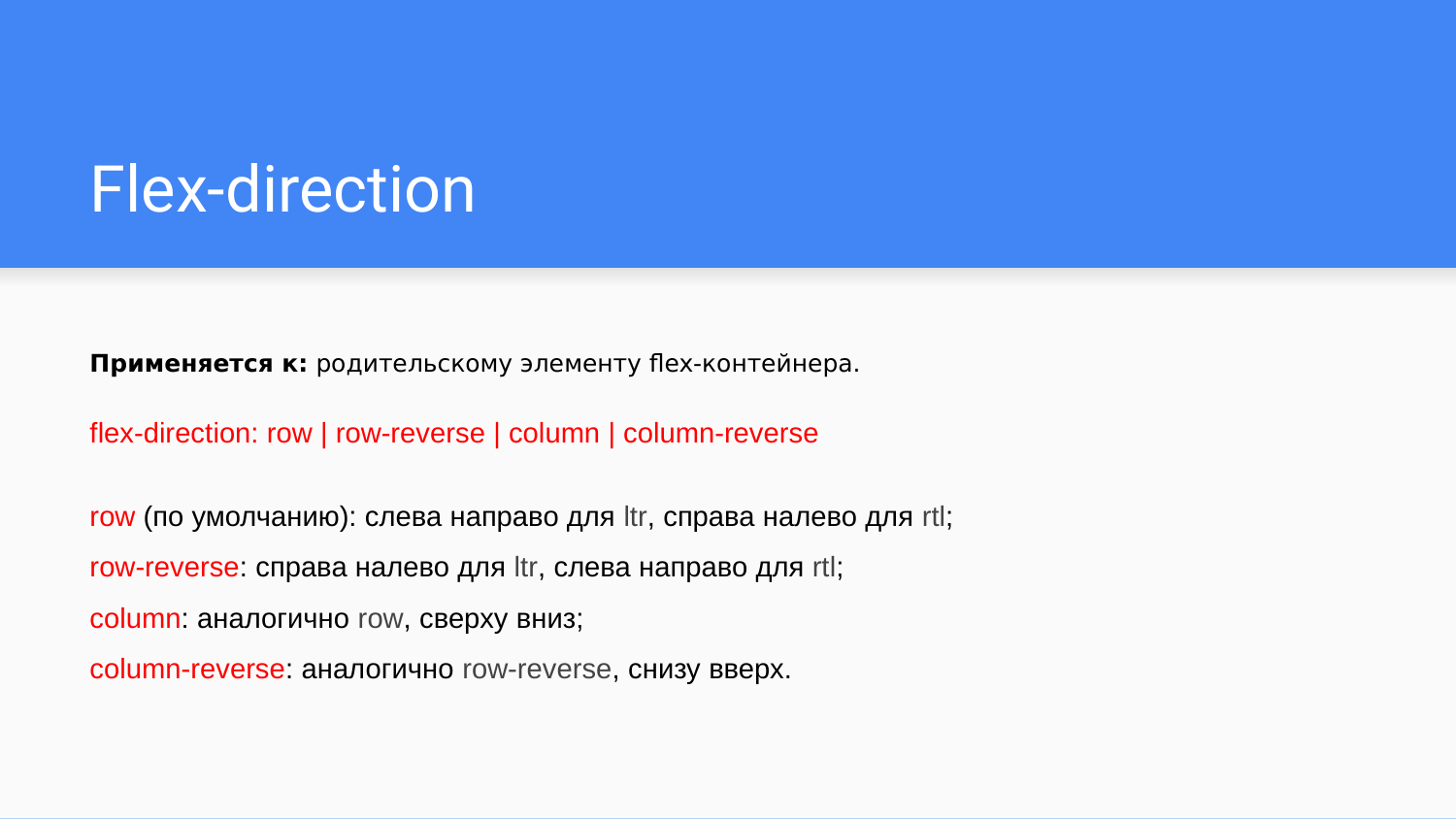

# Flex-direction
Применяется к: родительскому элементу flex-контейнера.
flex-direction: row | row-reverse | column | column-reverse
row (по умолчанию): слева направо для ltr, справа налево для rtl;
row-reverse: справа налево для ltr, слева направо для rtl;
column: аналогично row, сверху вниз;
column-reverse: аналогично row-reverse, снизу вверх.